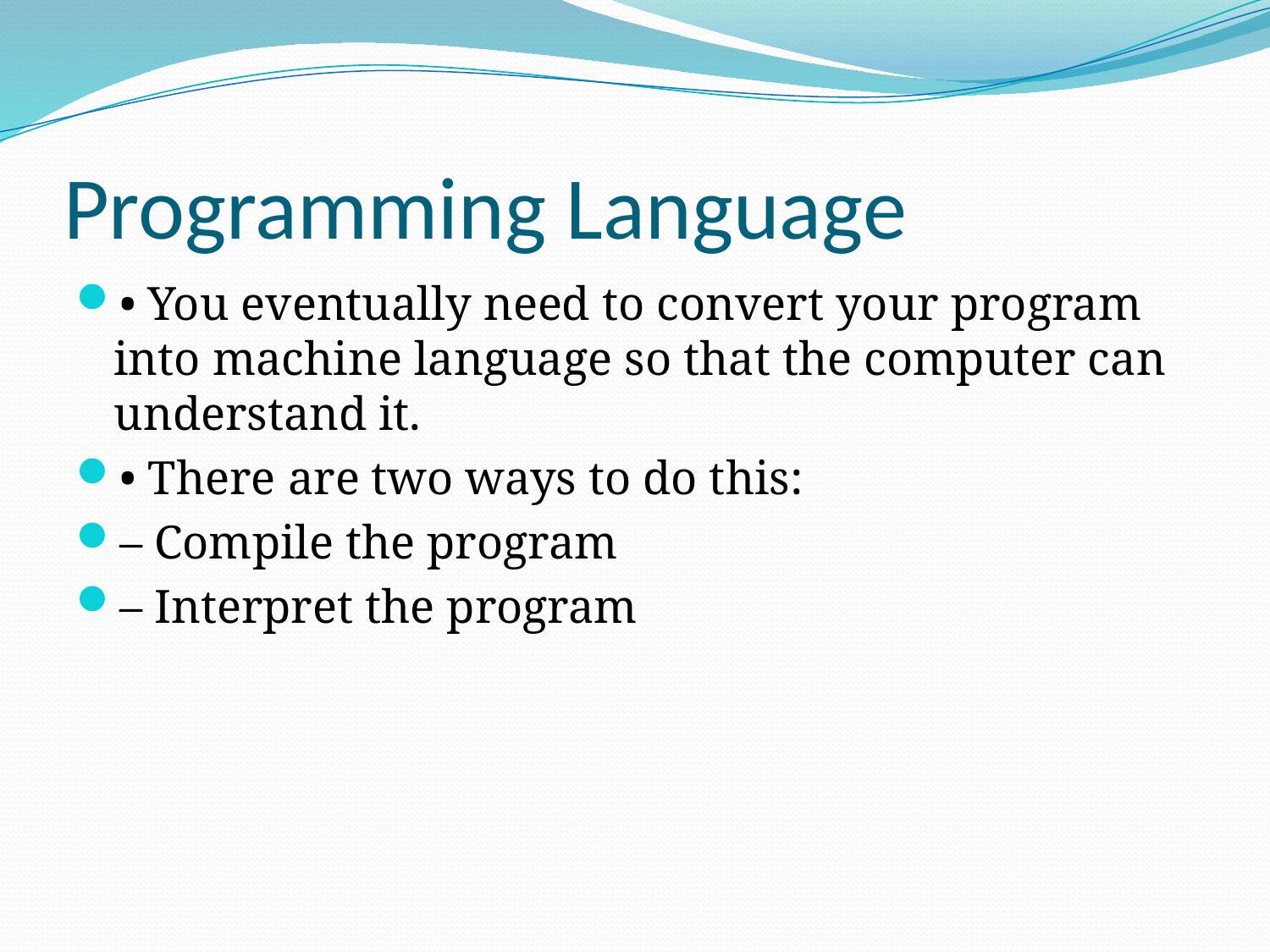

# Programming Language
• You eventually need to convert your program into machine language so that the computer can understand it.
• There are two ways to do this:
– Compile the program
– Interpret the program